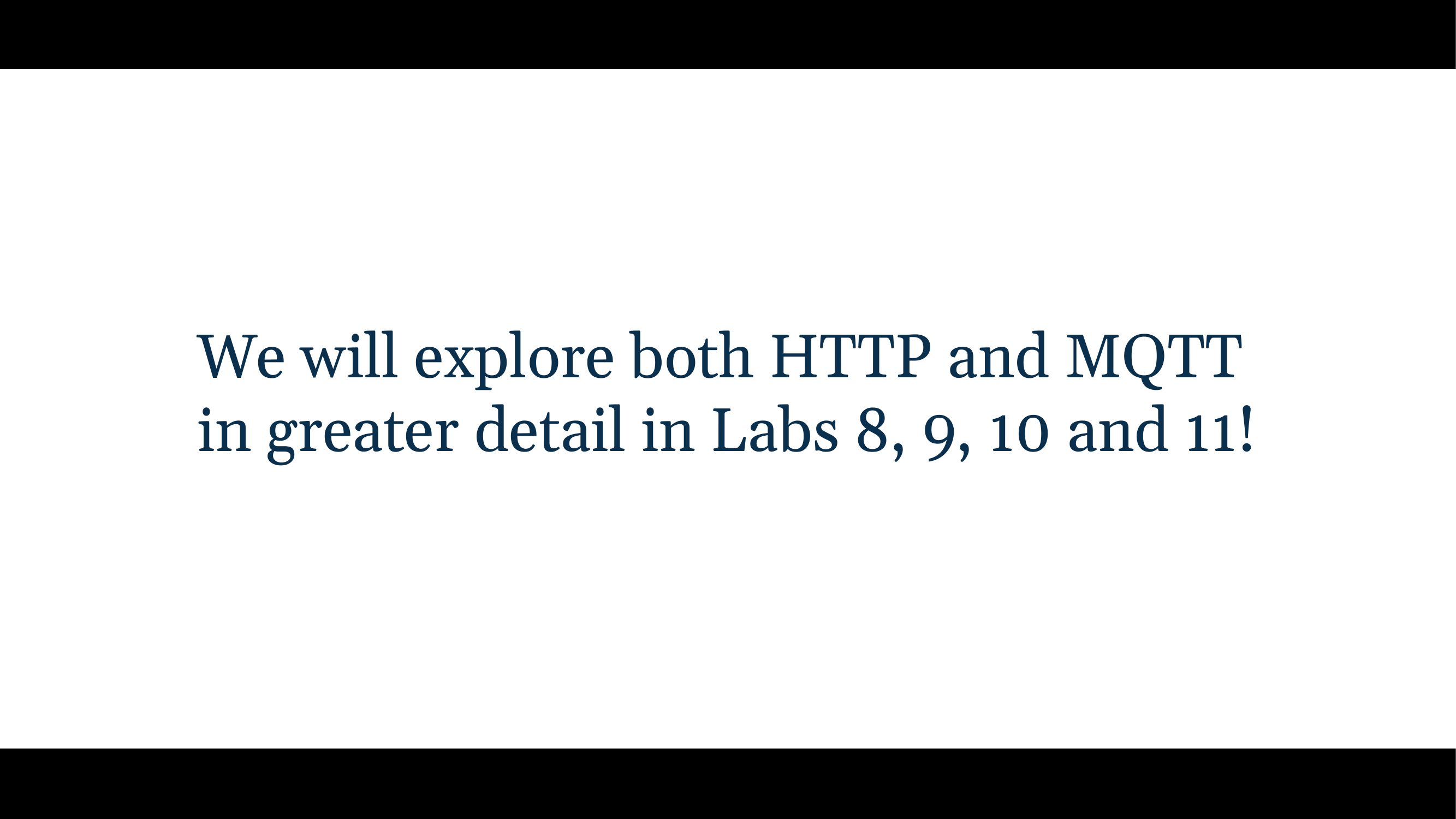

We will explore both HTTP and MQTT
in greater detail in Labs 8, 9, 10 and 11!